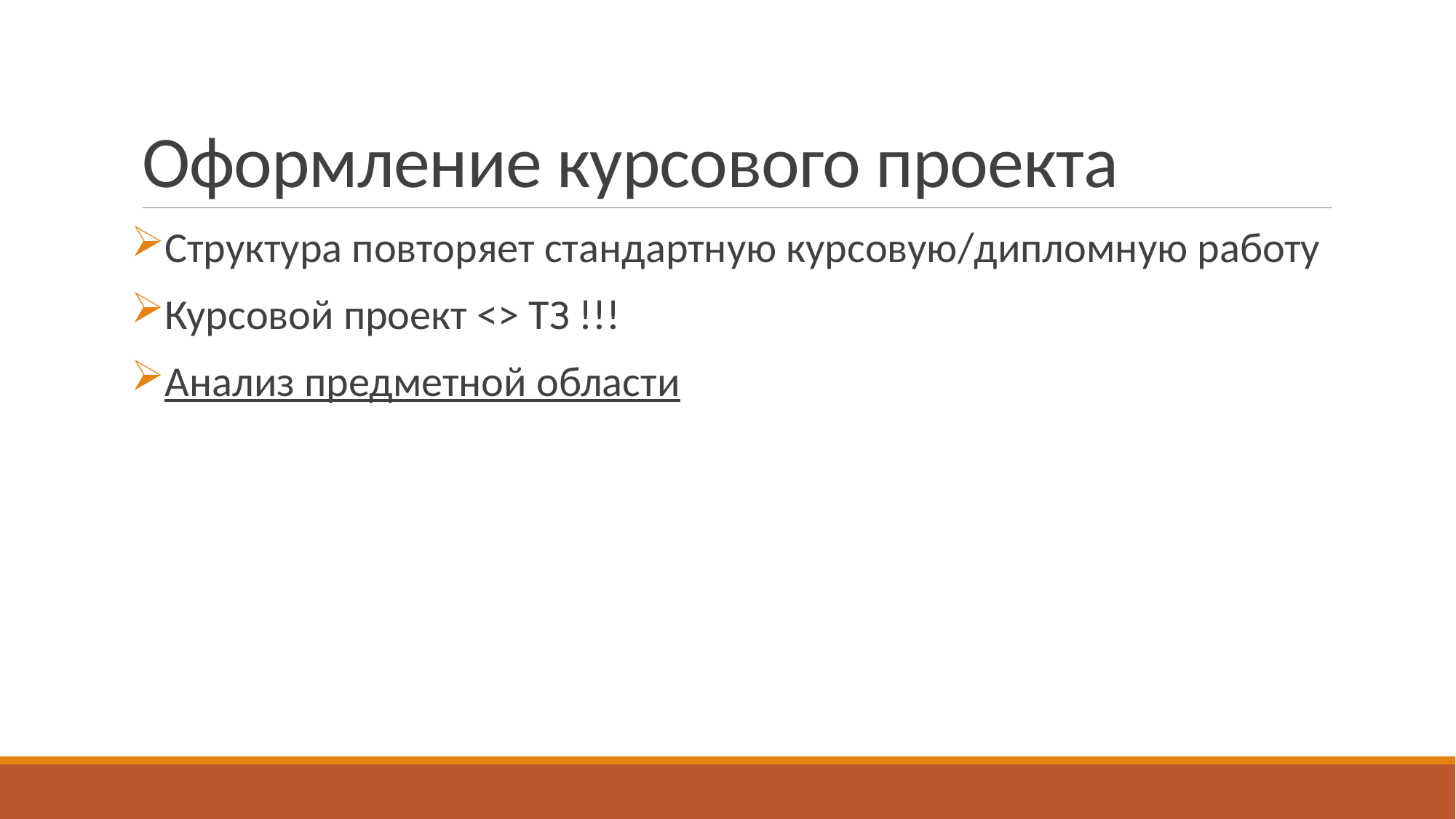

# Оформление курсового проекта
Структура повторяет стандартную курсовую/дипломную работу
Курсовой проект <> ТЗ !!!
Анализ предметной области